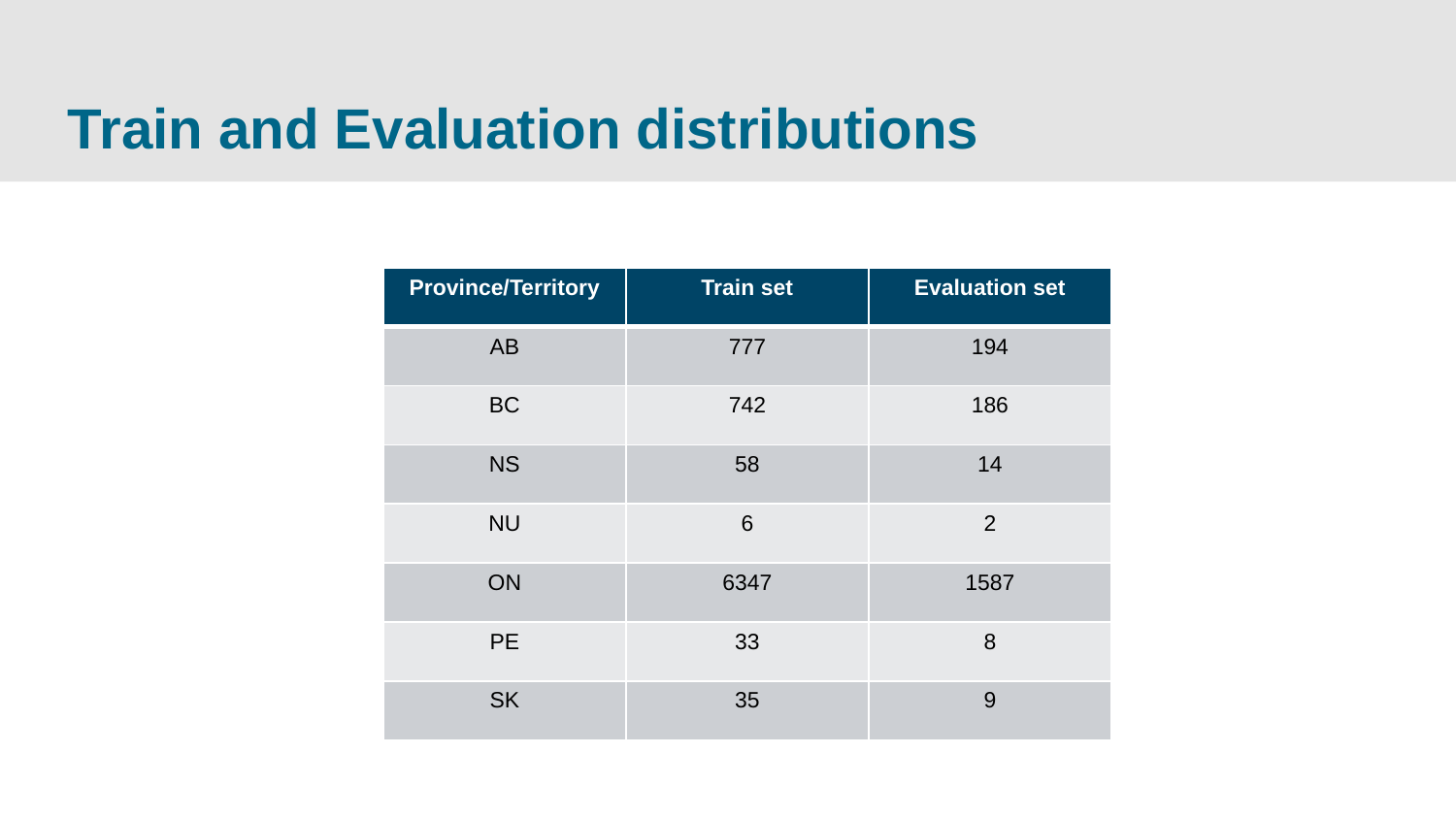

# Train and Evaluation distributions

| Province/Territory | Train set | Evaluation set |
| --- | --- | --- |
| AB | 777 | 194 |
| BC | 742 | 186 |
| NS | 58 | 14 |
| NU | 6 | 2 |
| ON | 6347 | 1587 |
| PE | 33 | 8 |
| SK | 35 | 9 |